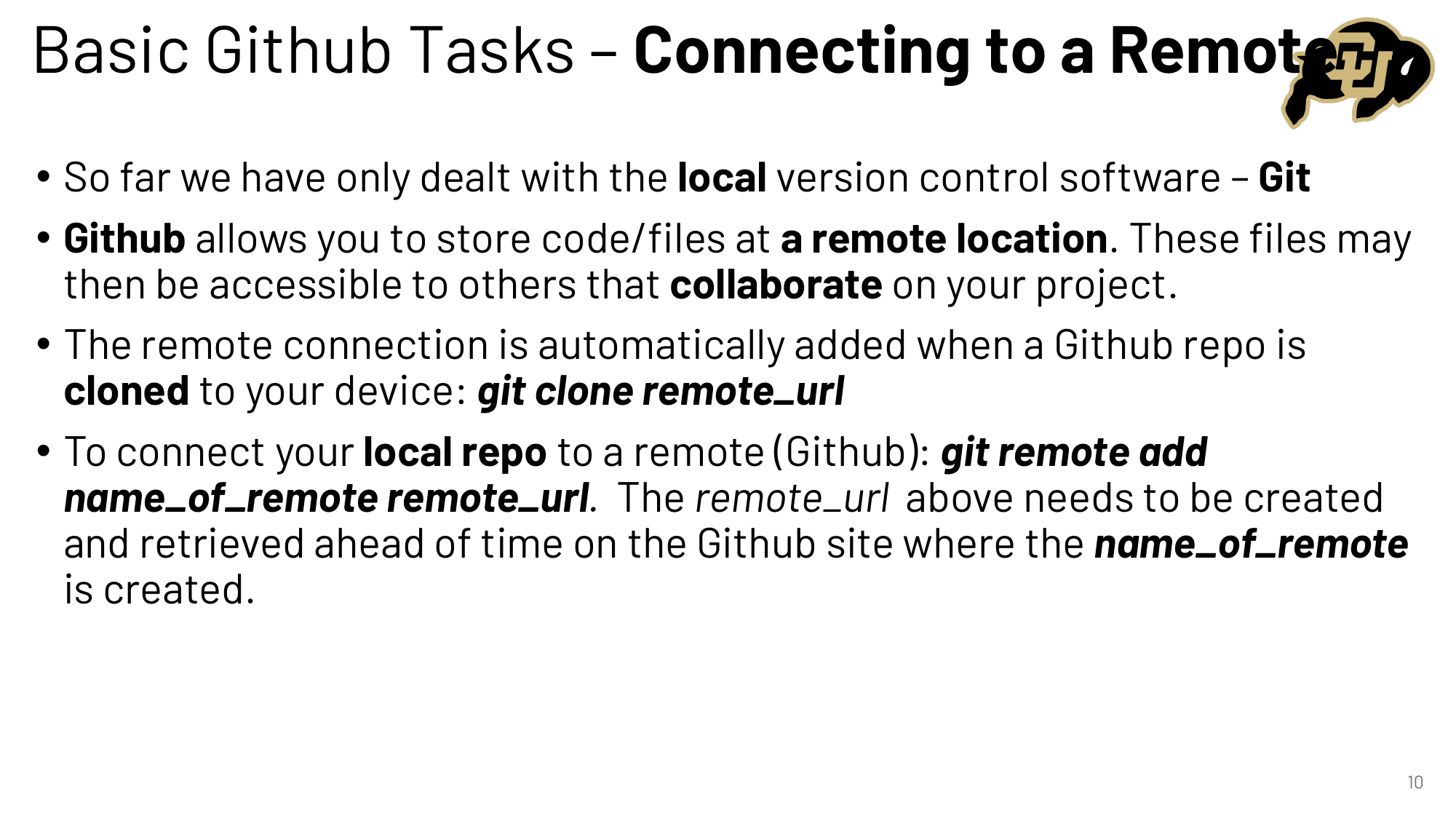

# Basic Github Tasks – Connecting to a Remote
So far we have only dealt with the local version control software – Git
Github allows you to store code/files at a remote location. These files may then be accessible to others that collaborate on your project.
The remote connection is automatically added when a Github repo is cloned to your device: git clone remote_url
To connect your local repo to a remote (Github): git remote add name_of_remote remote_url.  The remote_url  above needs to be created and retrieved ahead of time on the Github site where the name_of_remote is created.

10